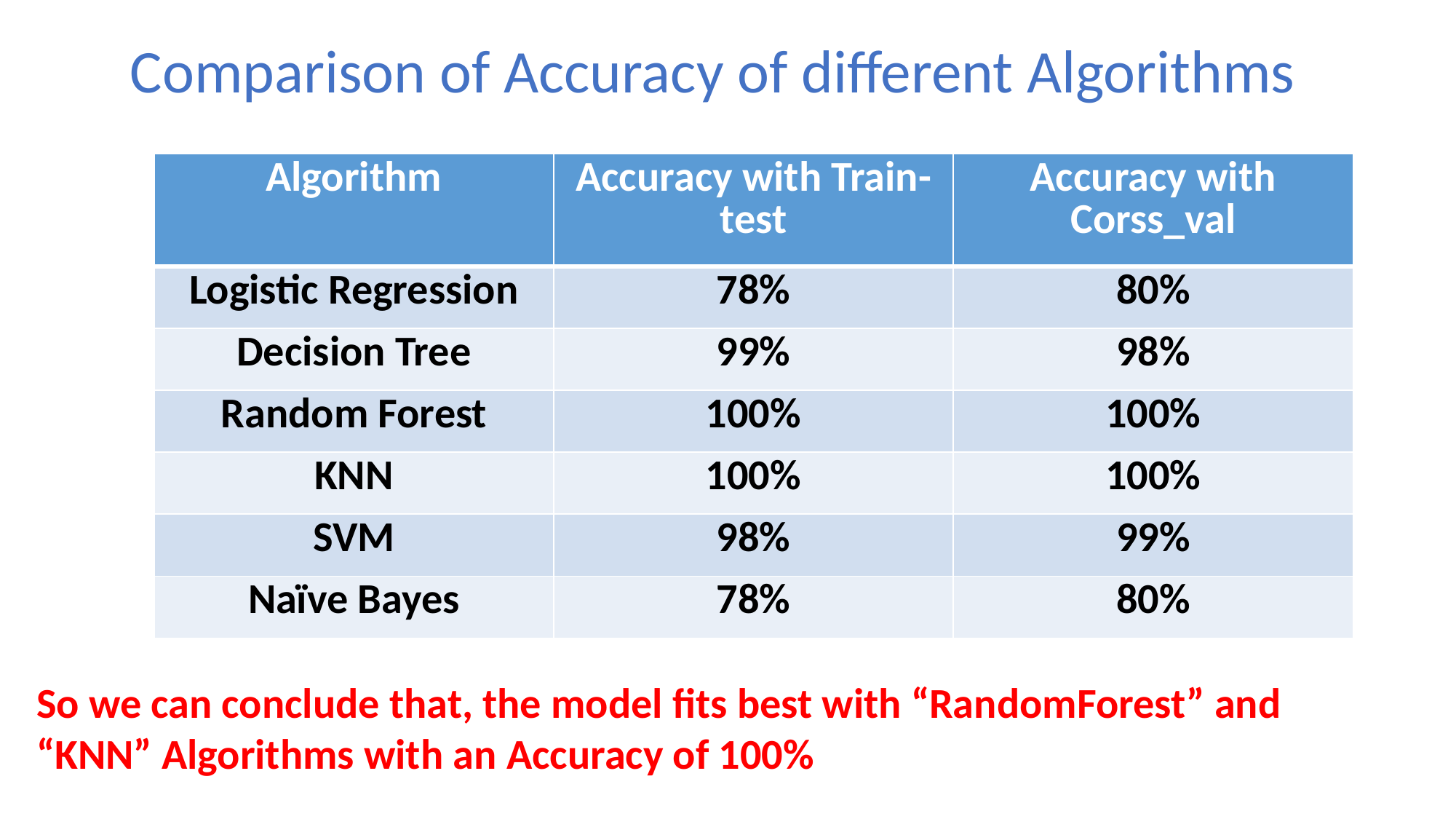

Comparison of Accuracy of different Algorithms
| Algorithm | Accuracy with Train-test | Accuracy with Corss\_val |
| --- | --- | --- |
| Logistic Regression | 78% | 80% |
| Decision Tree | 99% | 98% |
| Random Forest | 100% | 100% |
| KNN | 100% | 100% |
| SVM | 98% | 99% |
| Naïve Bayes | 78% | 80% |
So we can conclude that, the model fits best with “RandomForest” and “KNN” Algorithms with an Accuracy of 100%